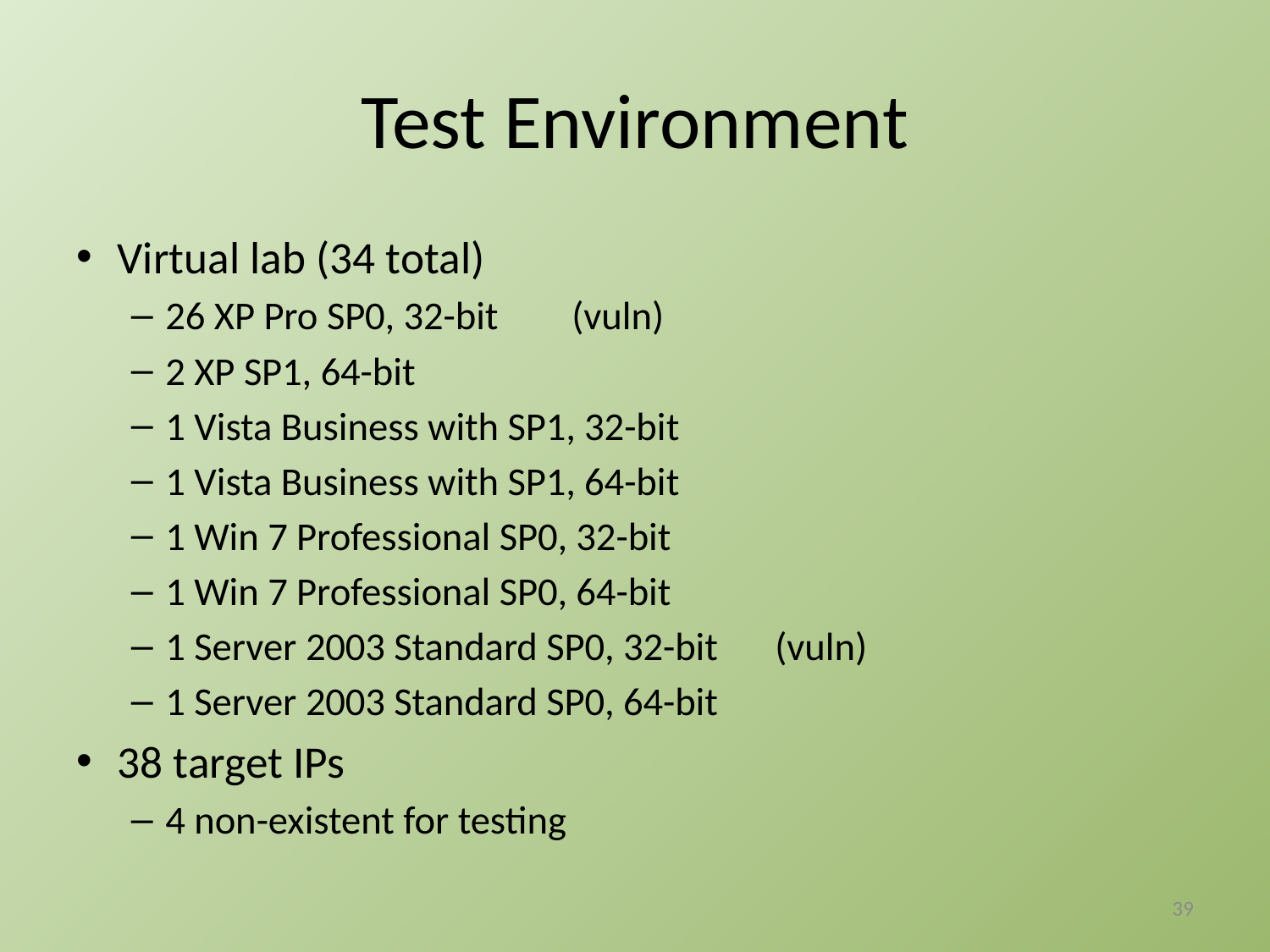

# Test Environment
Virtual lab (34 total)
26 XP Pro SP0, 32-bit			(vuln)
2 XP SP1, 64-bit
1 Vista Business with SP1, 32-bit
1 Vista Business with SP1, 64-bit
1 Win 7 Professional SP0, 32-bit
1 Win 7 Professional SP0, 64-bit
1 Server 2003 Standard SP0, 32-bit	(vuln)
1 Server 2003 Standard SP0, 64-bit
38 target IPs
4 non-existent for testing
39